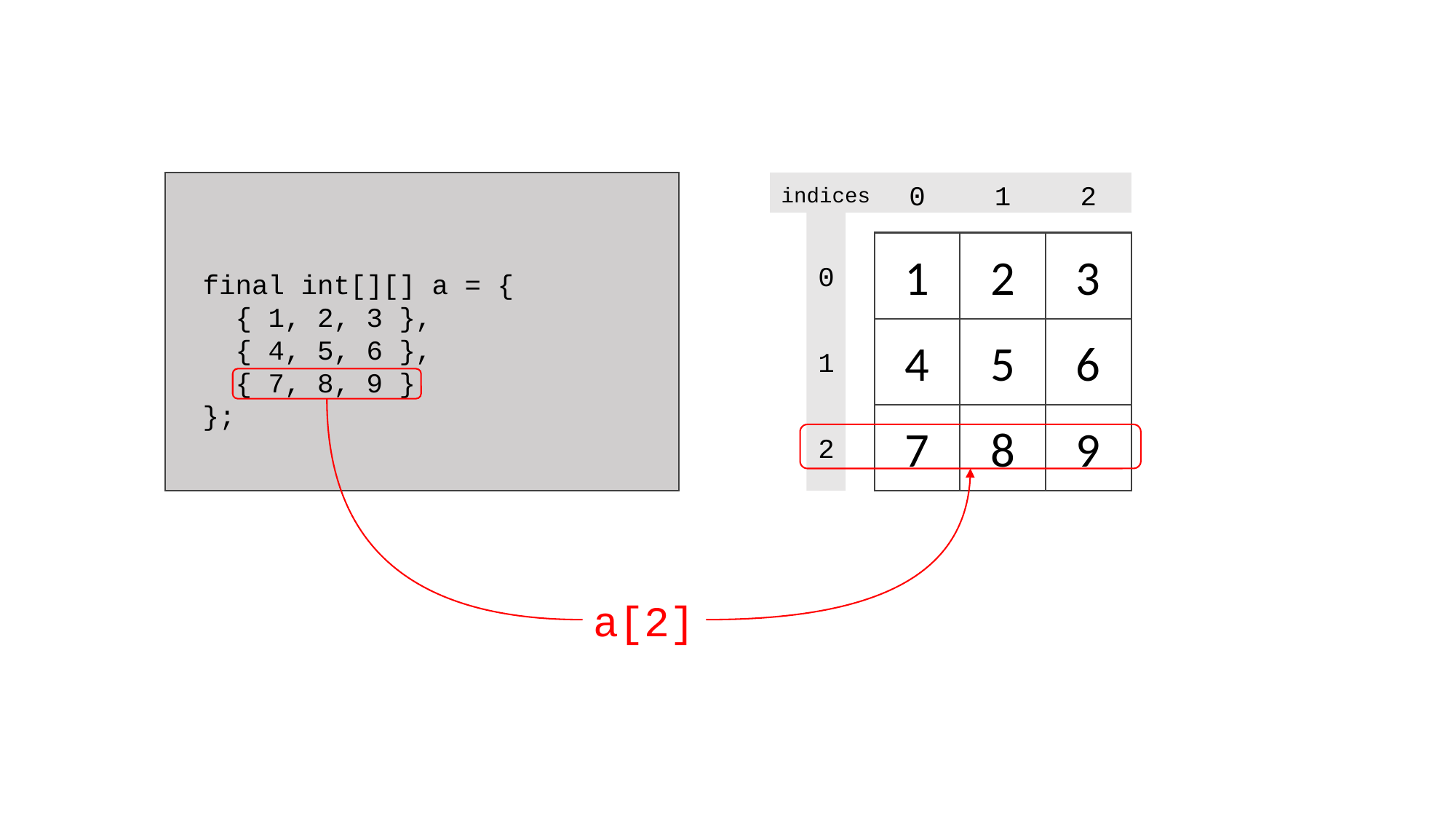

0
1
2
indices

1
2
3
0
final int[][] a = {
  { 1, 2, 3 },
  { 4, 5, 6 },
  { 7, 8, 9 }
};
4
5
6
1

7
8
9

2
a[2]